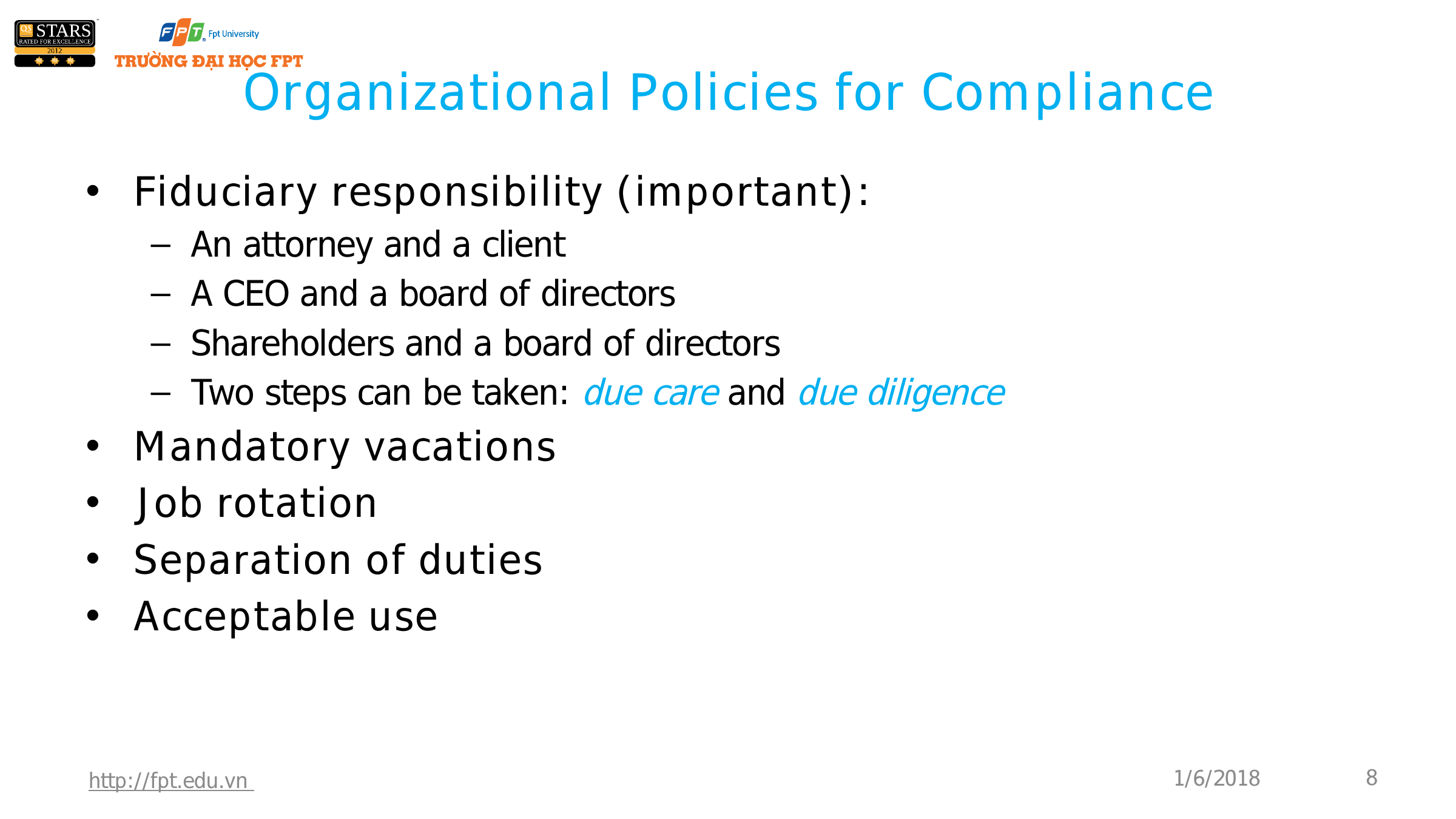

# Organizational Policies for Compliance
Fiduciary responsibility (important):
An attorney and a client
A CEO and a board of directors
Shareholders and a board of directors
Two steps can be taken: due care and due diligence
Mandatory vacations
Job rotation
Separation of duties
Acceptable use
http://fpt.edu.vn
1/6/2018
8